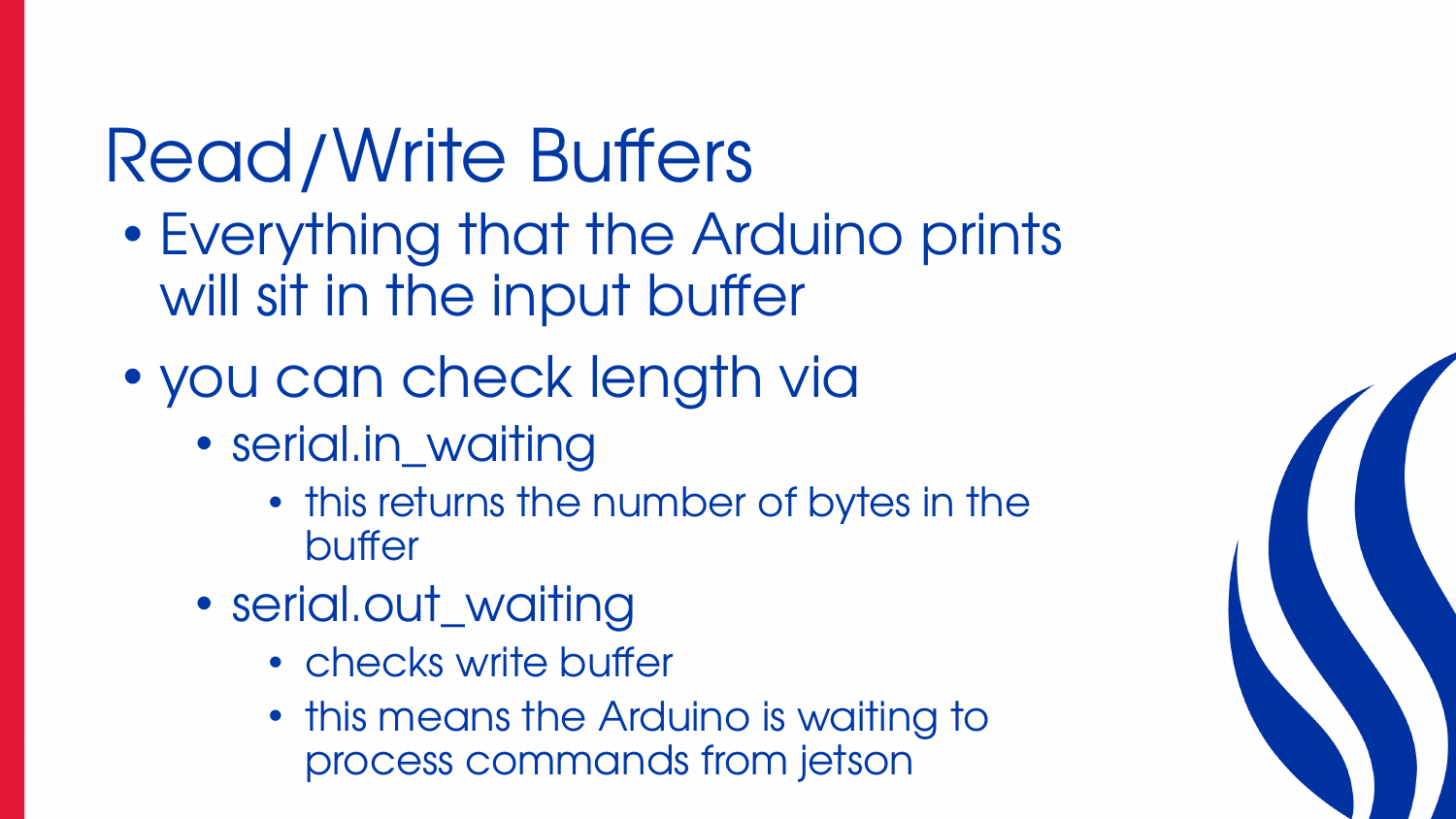

# Read/Write Buffers
Everything that the Arduino prints will sit in the input buffer
you can check length via
serial.in_waiting
this returns the number of bytes in the buffer
serial.out_waiting
checks write buffer
this means the Arduino is waiting to process commands from jetson